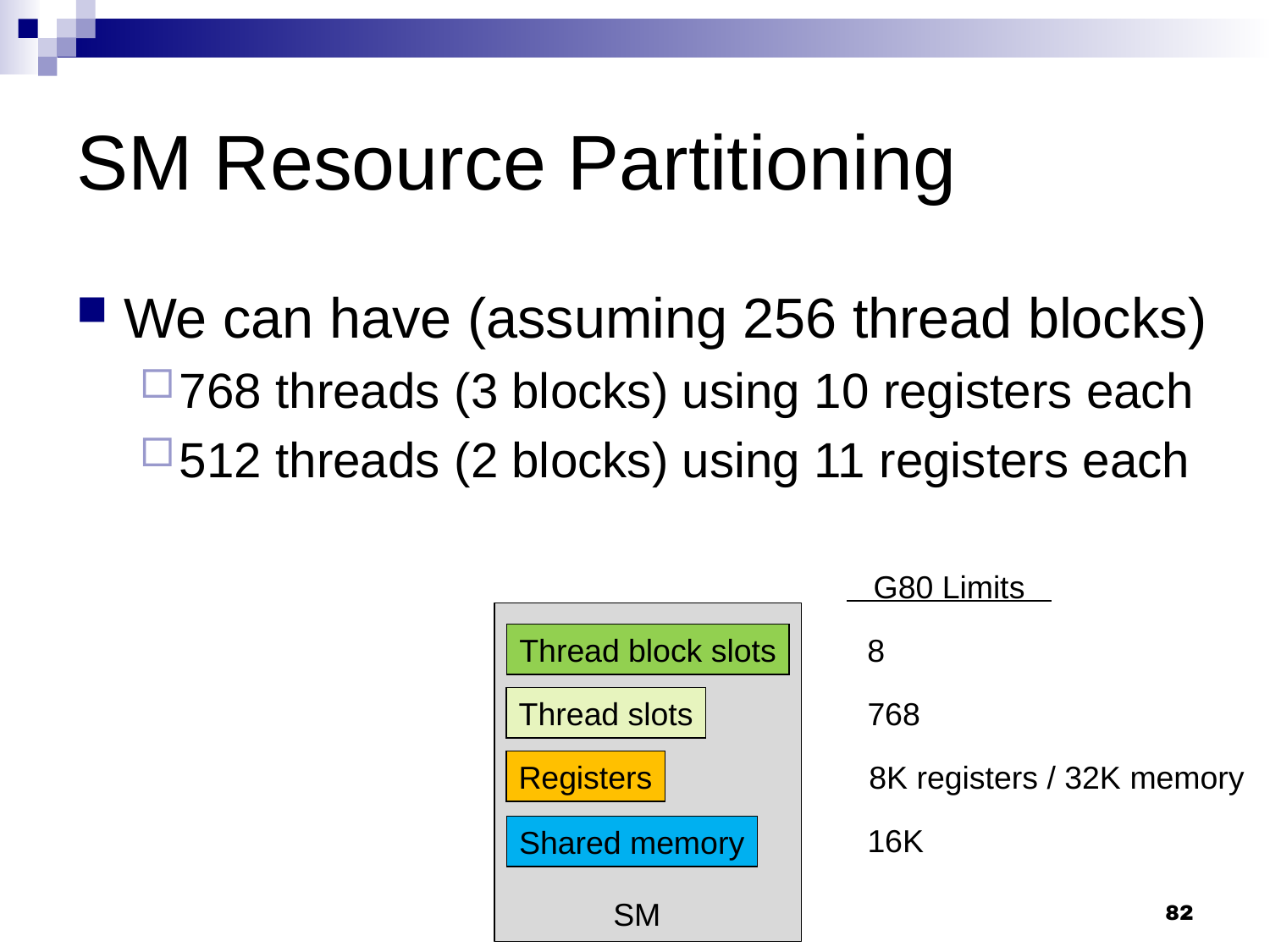

# SM Resource Partitioning
We can have (assuming 256 thread blocks)
768 threads (3 blocks) using 10 registers each
512 threads (2 blocks) using 11 registers each
   G80 Limits

Thread block slots
8
Thread slots
768
Registers
8K registers / 32K memory
16K
Shared memory
SM
82